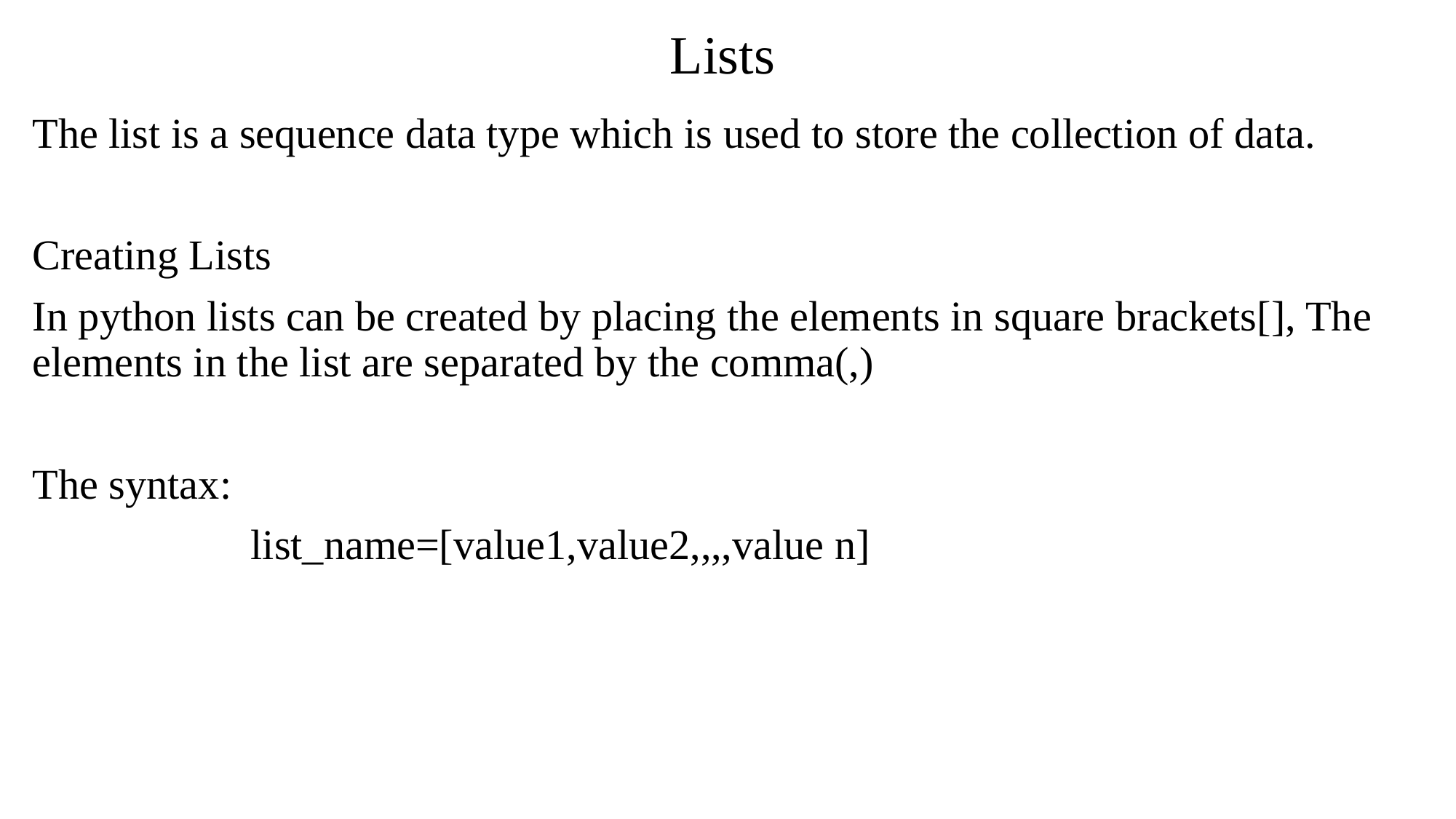

# Lists
The list is a sequence data type which is used to store the collection of data.

Creating Lists
In python lists can be created by placing the elements in square brackets[], The elements in the list are separated by the comma(,)

The syntax:
		list_name=[value1,value2,,,,value n]